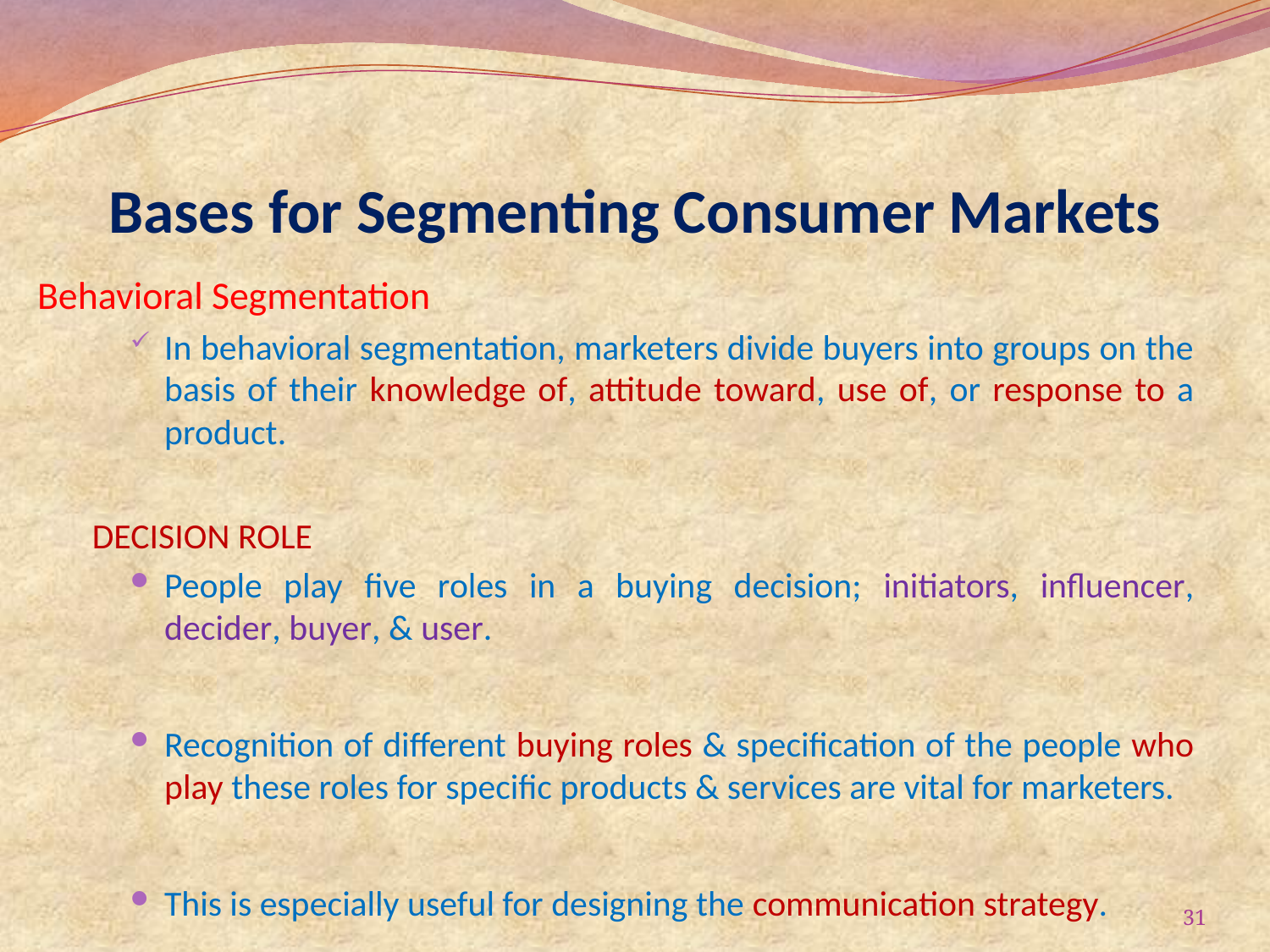

# Bases for Segmenting Consumer Markets
Behavioral Segmentation
In behavioral segmentation, marketers divide buyers into groups on the basis of their knowledge of, attitude toward, use of, or response to a product.

DECISION ROLE
People play five roles in a buying decision; initiators, influencer, decider, buyer, & user.

Recognition of different buying roles & specification of the people who play these roles for specific products & services are vital for marketers.

This is especially useful for designing the communication strategy.
31